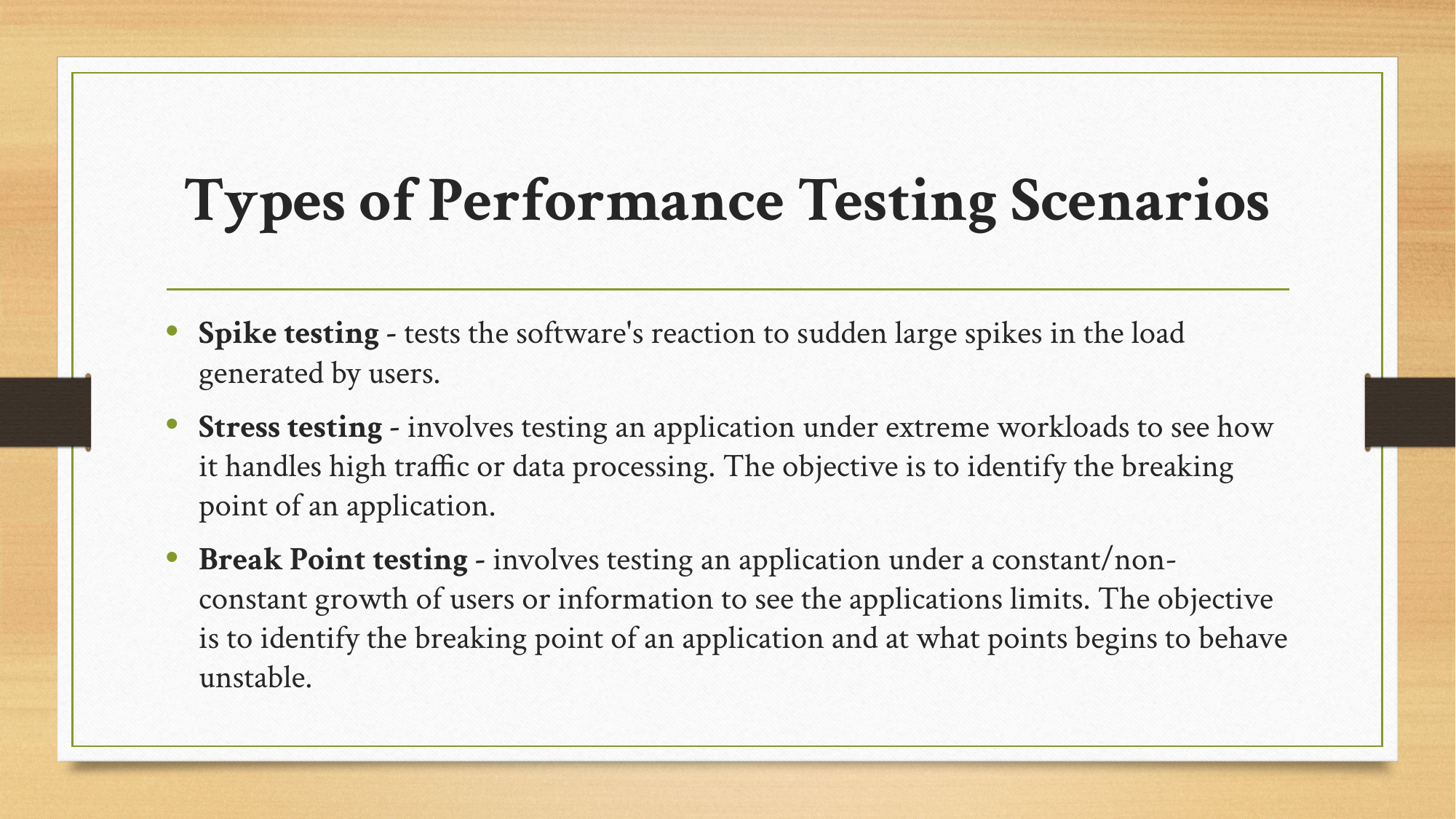

# Types of Performance Testing Scenarios
Spike testing - tests the software's reaction to sudden large spikes in the load generated by users.
Stress testing - involves testing an application under extreme workloads to see how it handles high traffic or data processing. The objective is to identify the breaking point of an application.
Break Point testing - involves testing an application under a constant/non-constant growth of users or information to see the applications limits. The objective is to identify the breaking point of an application and at what points begins to behave unstable.